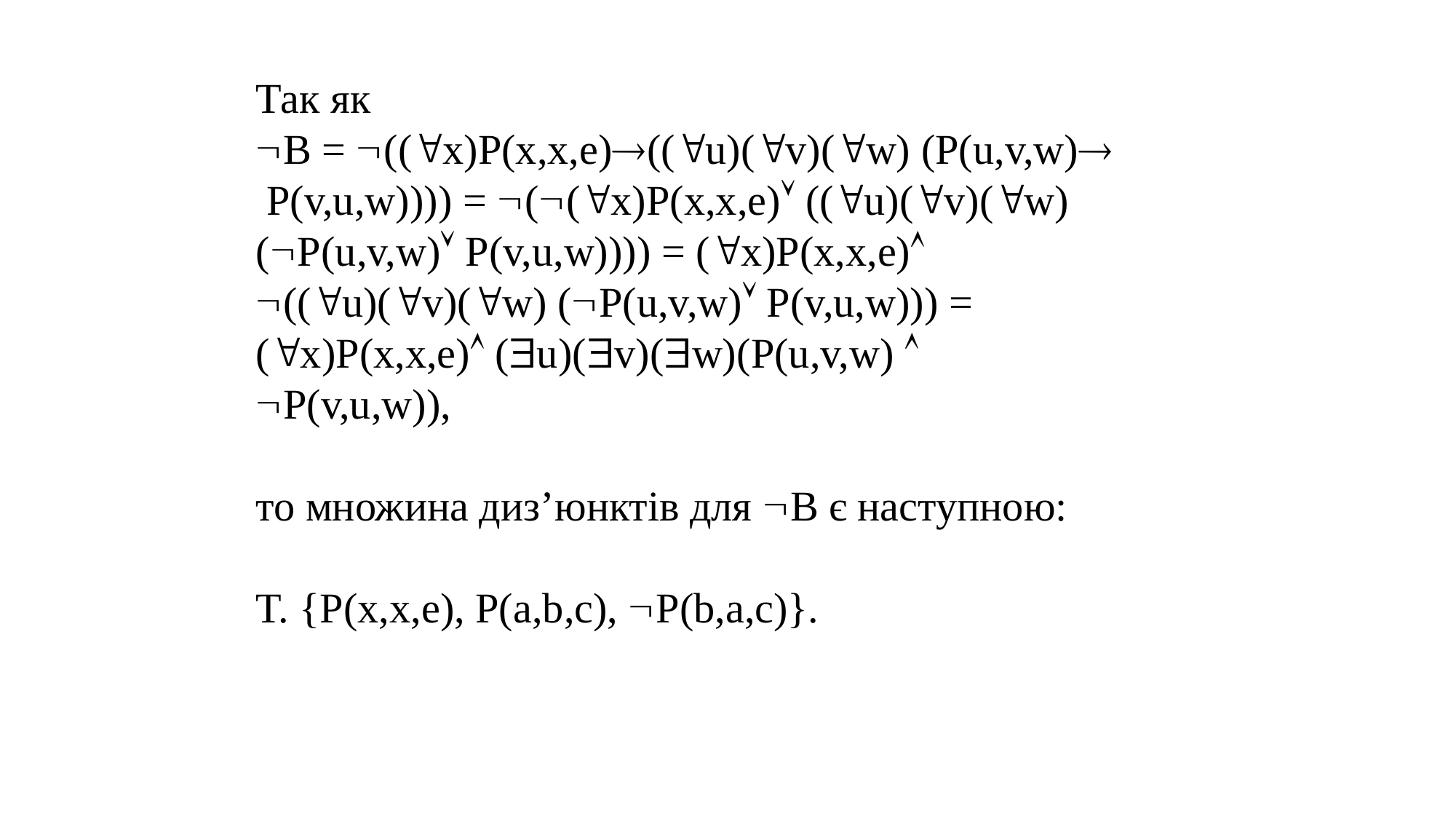

Так як
      ¬В = ¬((∀x)P(x,x,e)→((∀u)(∀v)(∀w) (P(u,v,w)→
       P(v,u,w)))) = ¬(¬(∀x)P(x,x,e)∨ ((∀u)(∀v)(∀w)
      (¬P(u,v,w)∨ P(v,u,w)))) = (∀x)P(x,x,e)∧
      ¬((∀u)(∀v)(∀w) (¬P(u,v,w)∨ P(v,u,w))) =
      (∀x)P(x,x,e)∧ (∃u)(∃v)(∃w)(P(u,v,w) ∧
      ¬P(v,u,w)),

      то множина диз’юнктів для ¬В є наступною:

      T. {P(x,x,e), P(a,b,c), ¬P(b,a,c)}.